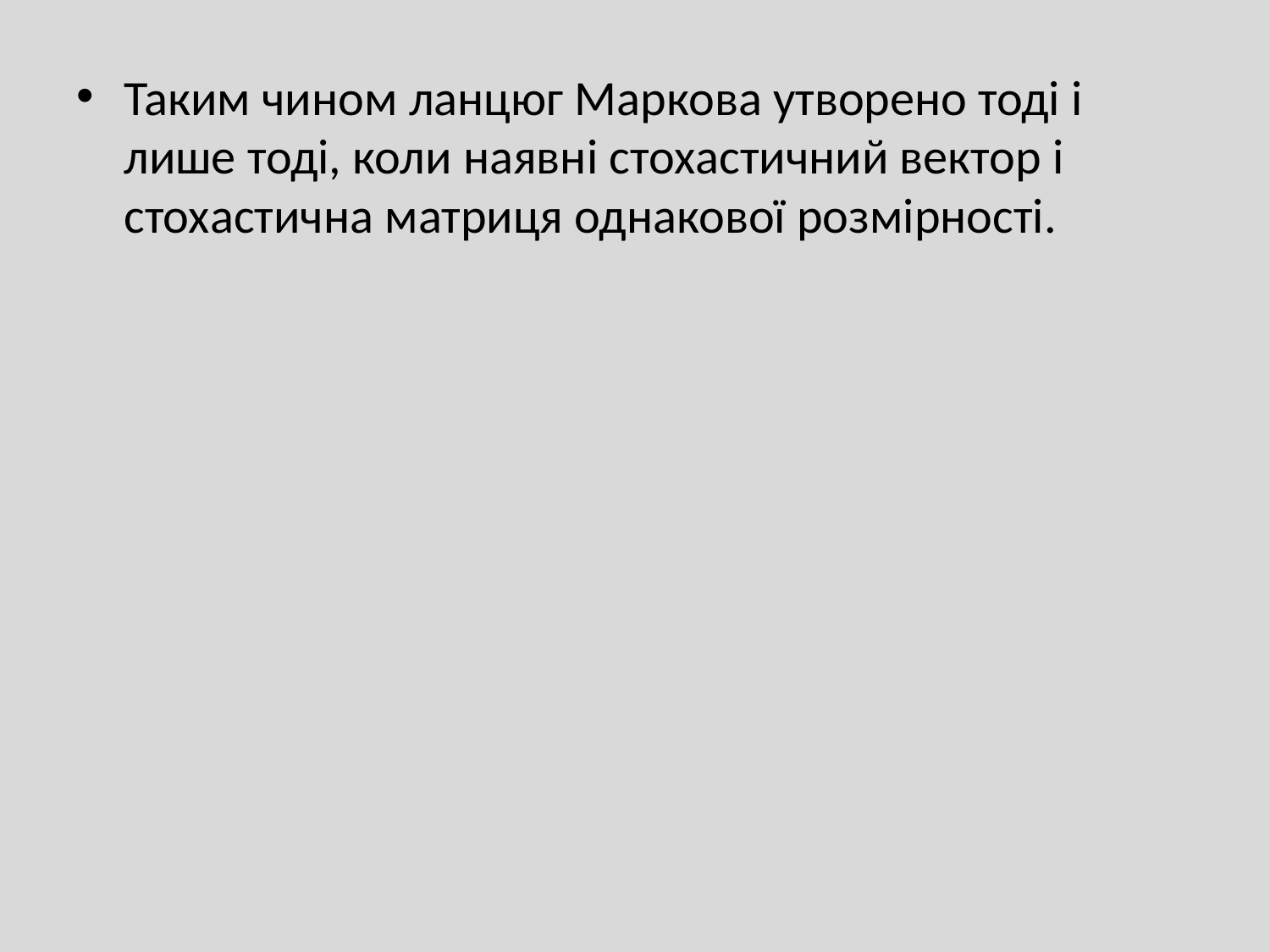

Таким чином ланцюг Маркова утворено тоді і лише тоді, коли наявні стохастичний вектор і стохастична матриця однакової розмірності.